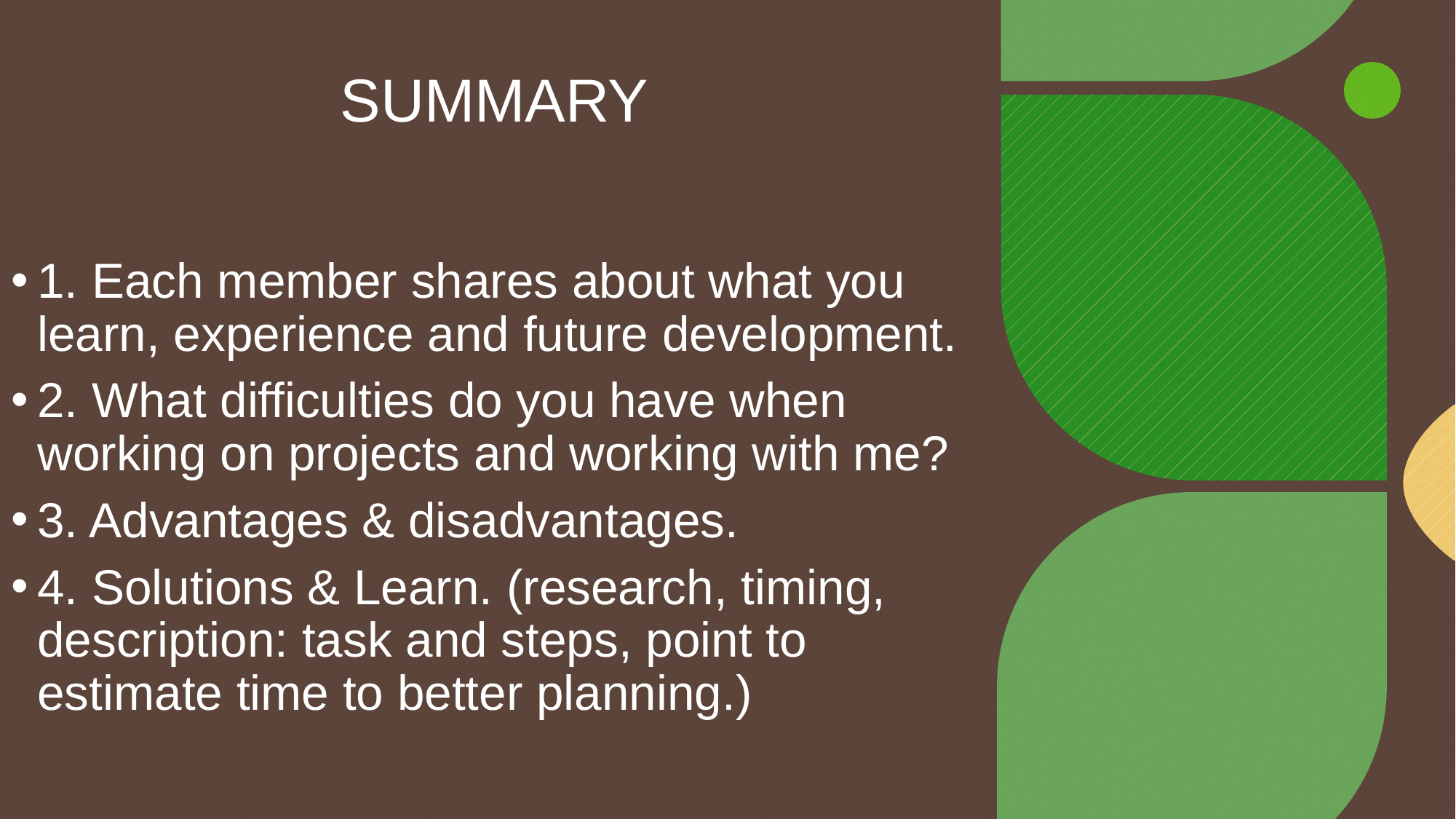

# SUMMARY
1. Each member shares about what you learn, experience and future development.
2. What difficulties do you have when working on projects and working with me?
3. Advantages & disadvantages.
4. Solutions & Learn. (research, timing, description: task and steps, point to estimate time to better planning.)